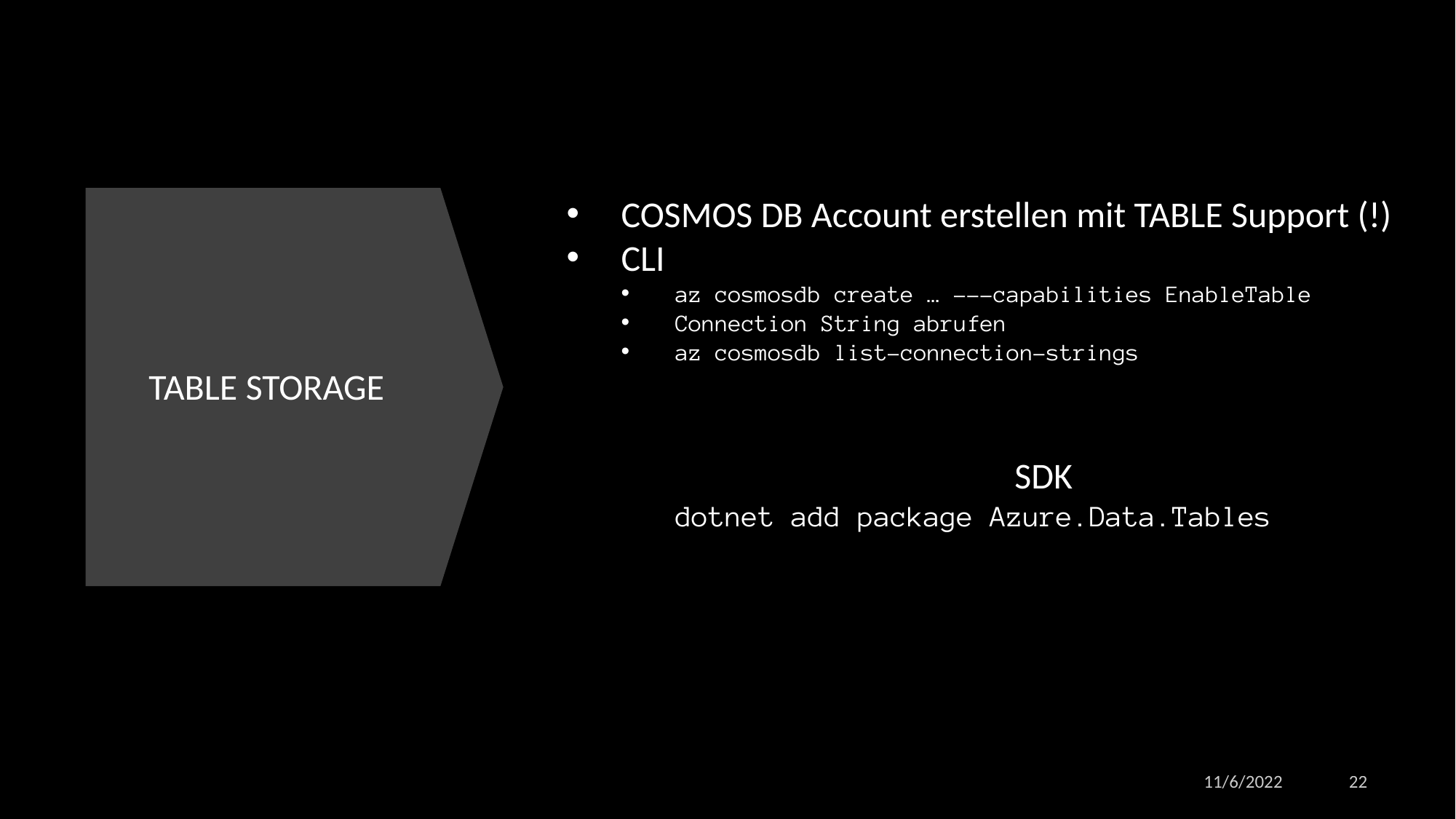

COSMOS DB Account erstellen mit TABLE Support (!)
CLI
az cosmosdb create … ---capabilities EnableTable
Connection String abrufen
az cosmosdb list-connection-strings

SDK
dotnet add package Azure.Data.Tables
TABLE STORAGE
11/6/2022
22